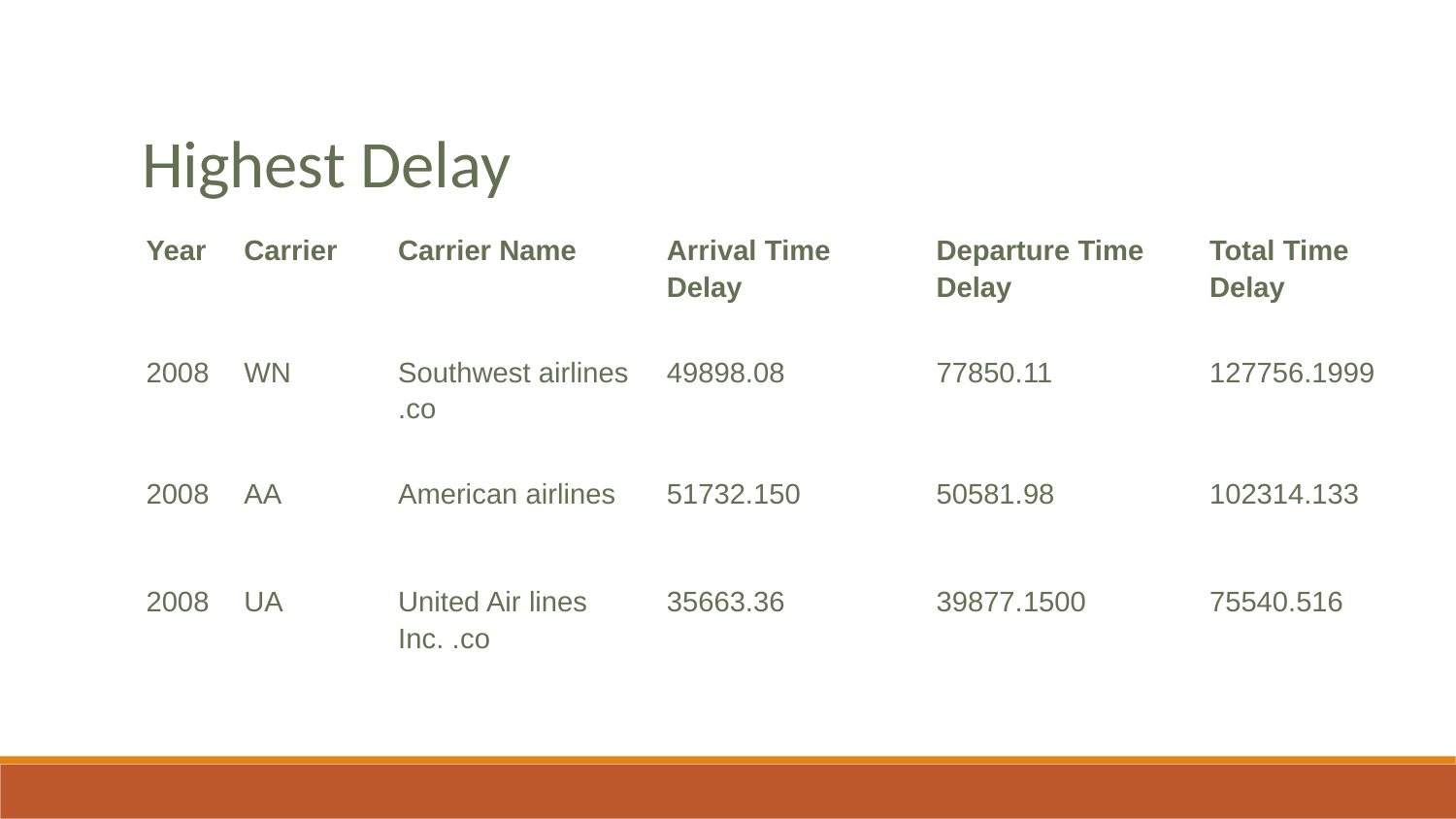

Highest Delay
| Year | Carrier | Carrier Name | Arrival Time Delay | Departure Time Delay | Total Time Delay |
| --- | --- | --- | --- | --- | --- |
| 2008 | WN | Southwest airlines .co | 49898.08 | 77850.11 | 127756.1999 |
| 2008 | AA | American airlines | 51732.150 | 50581.98 | 102314.133 |
| 2008 | UA | United Air lines Inc. .co | 35663.36 | 39877.1500 | 75540.516 |